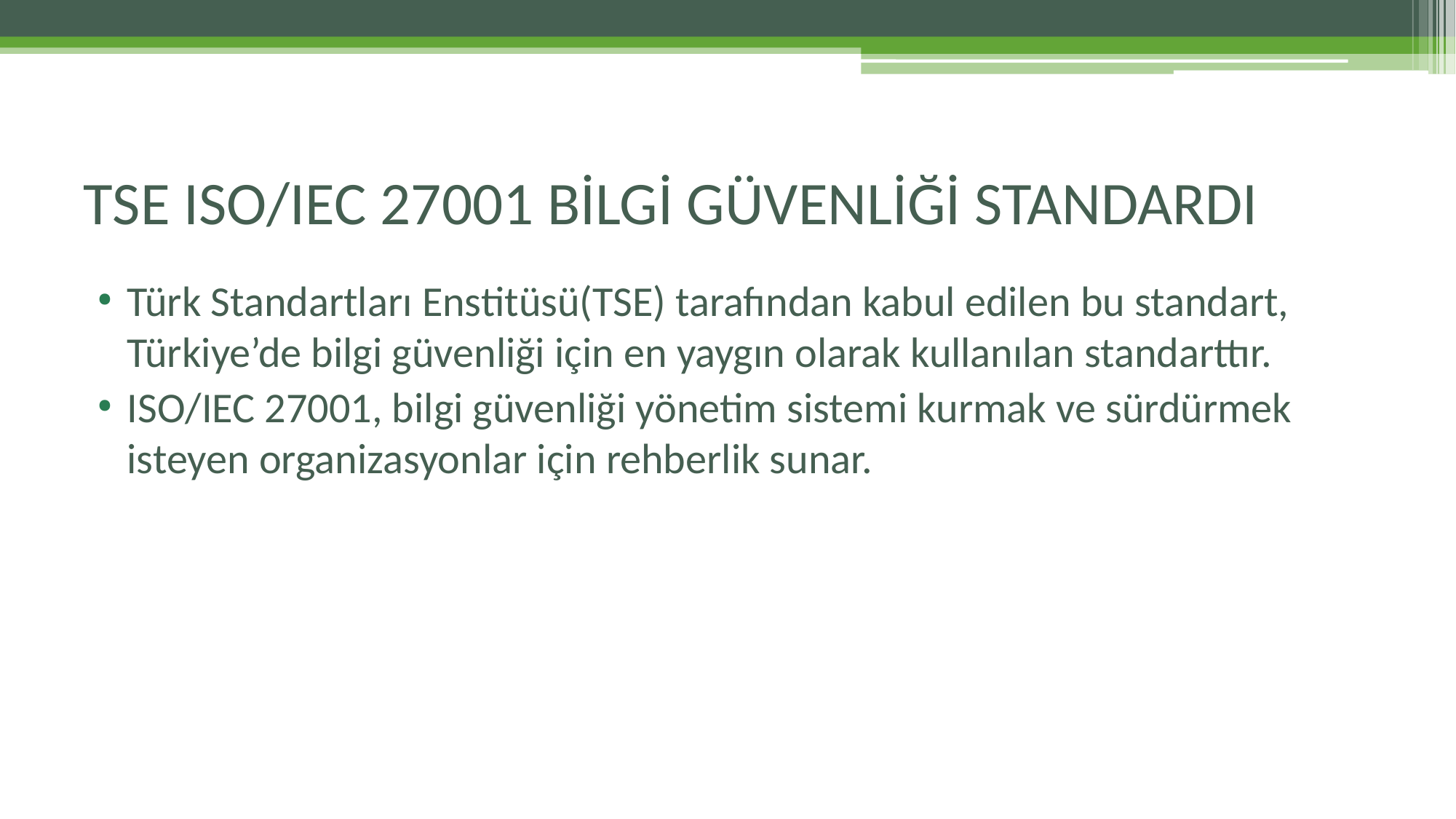

# TSE ISO/IEC 27001 BİLGİ GÜVENLİĞİ STANDARDI
Türk Standartları Enstitüsü(TSE) tarafından kabul edilen bu standart, Türkiye’de bilgi güvenliği için en yaygın olarak kullanılan standarttır.
ISO/IEC 27001, bilgi güvenliği yönetim sistemi kurmak ve sürdürmek isteyen organizasyonlar için rehberlik sunar.